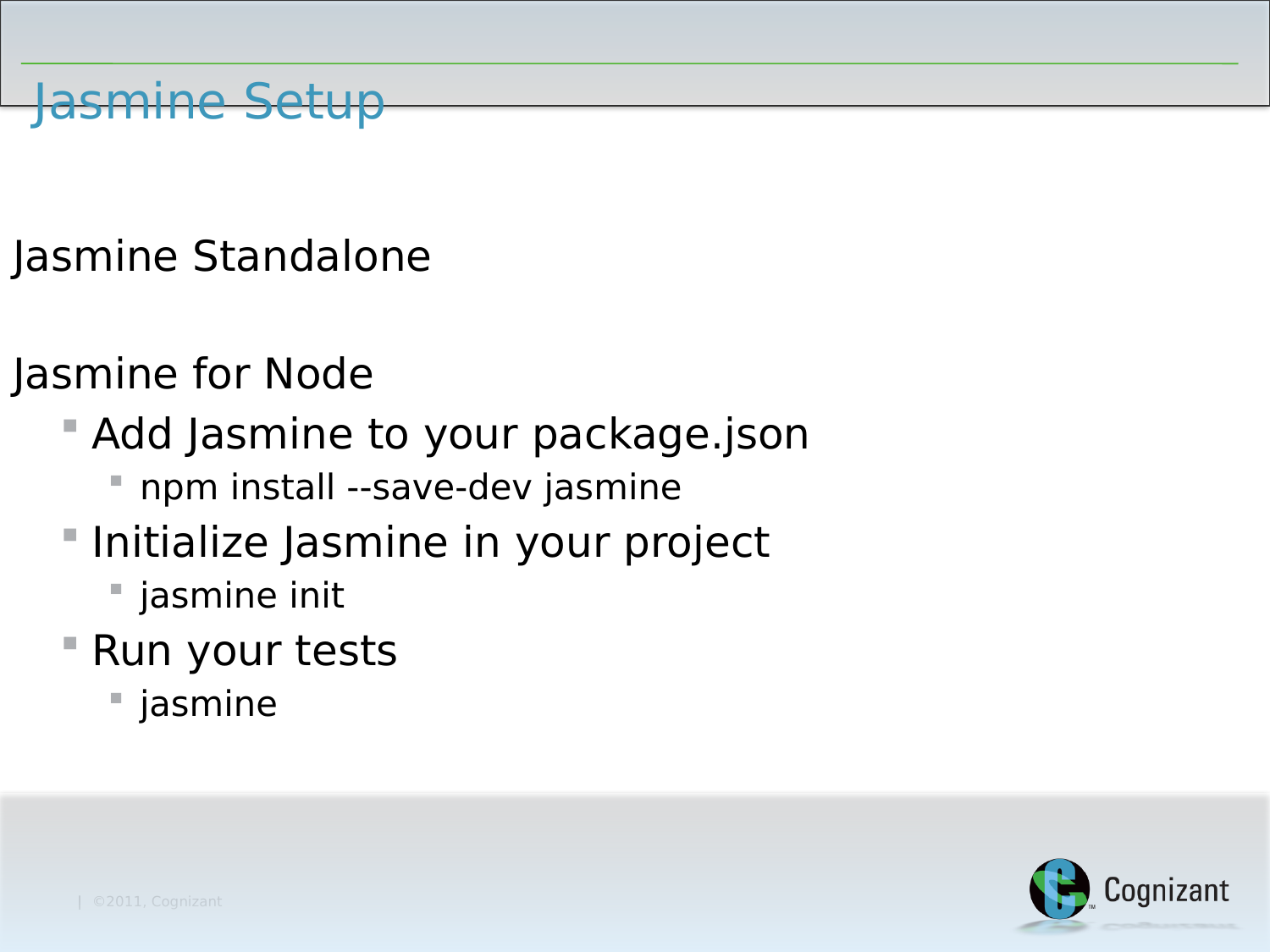

# Jasmine Setup
Jasmine Standalone

Jasmine for Node
Add Jasmine to your package.json
npm install --save-dev jasmine
Initialize Jasmine in your project
jasmine init
Run your tests
jasmine